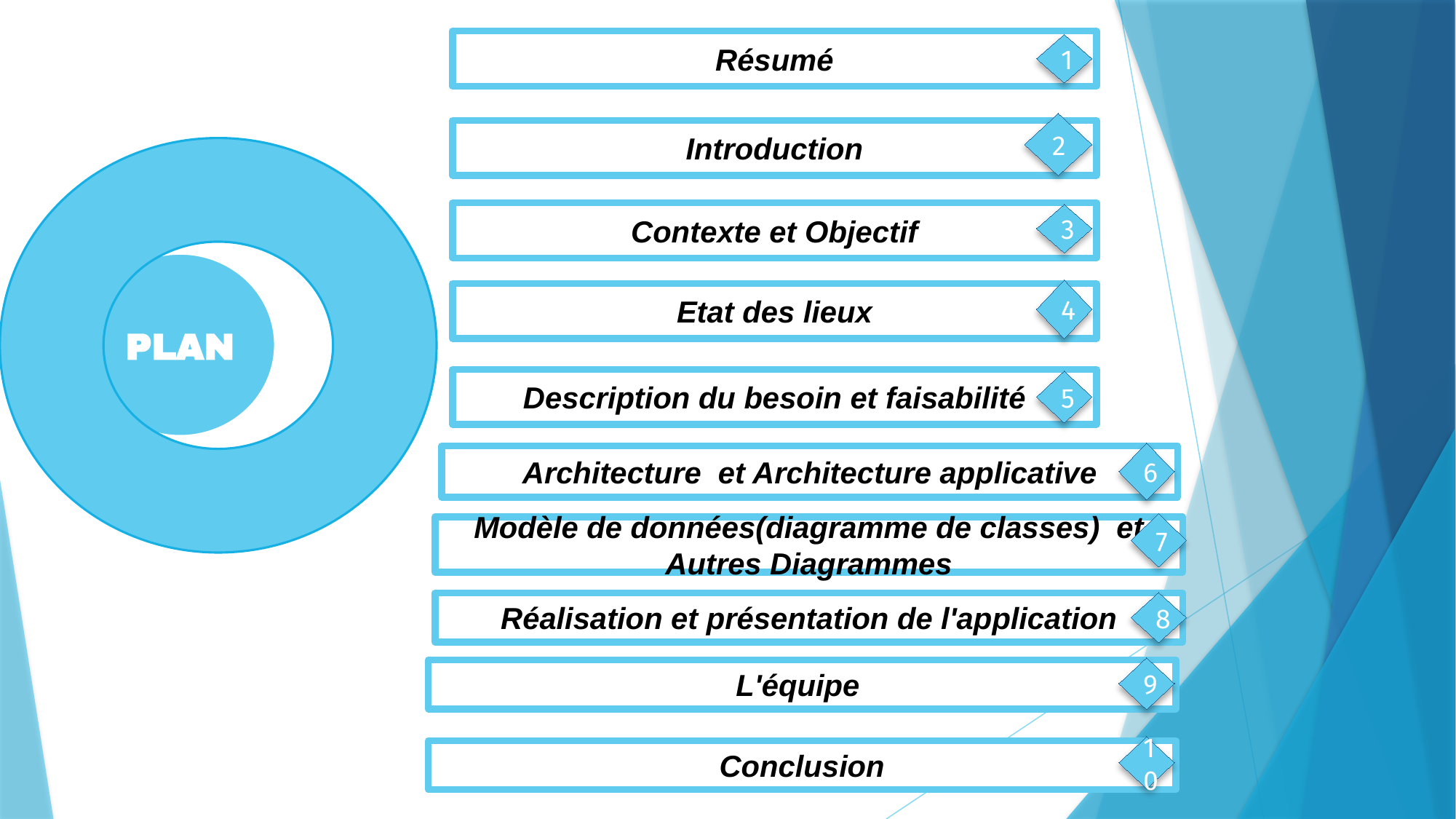

Résumé
Introduction
1
Contexte et Objectif
2

Etat des lieux
3
PLAN
Description du besoin et faisabilité
4
Architecture  et Architecture applicative
5
Modèle de données(diagramme de classes)  et Autres Diagrammes
6
Réalisation et présentation de l'application
7
L'équipe
8
9
Conclusion
10